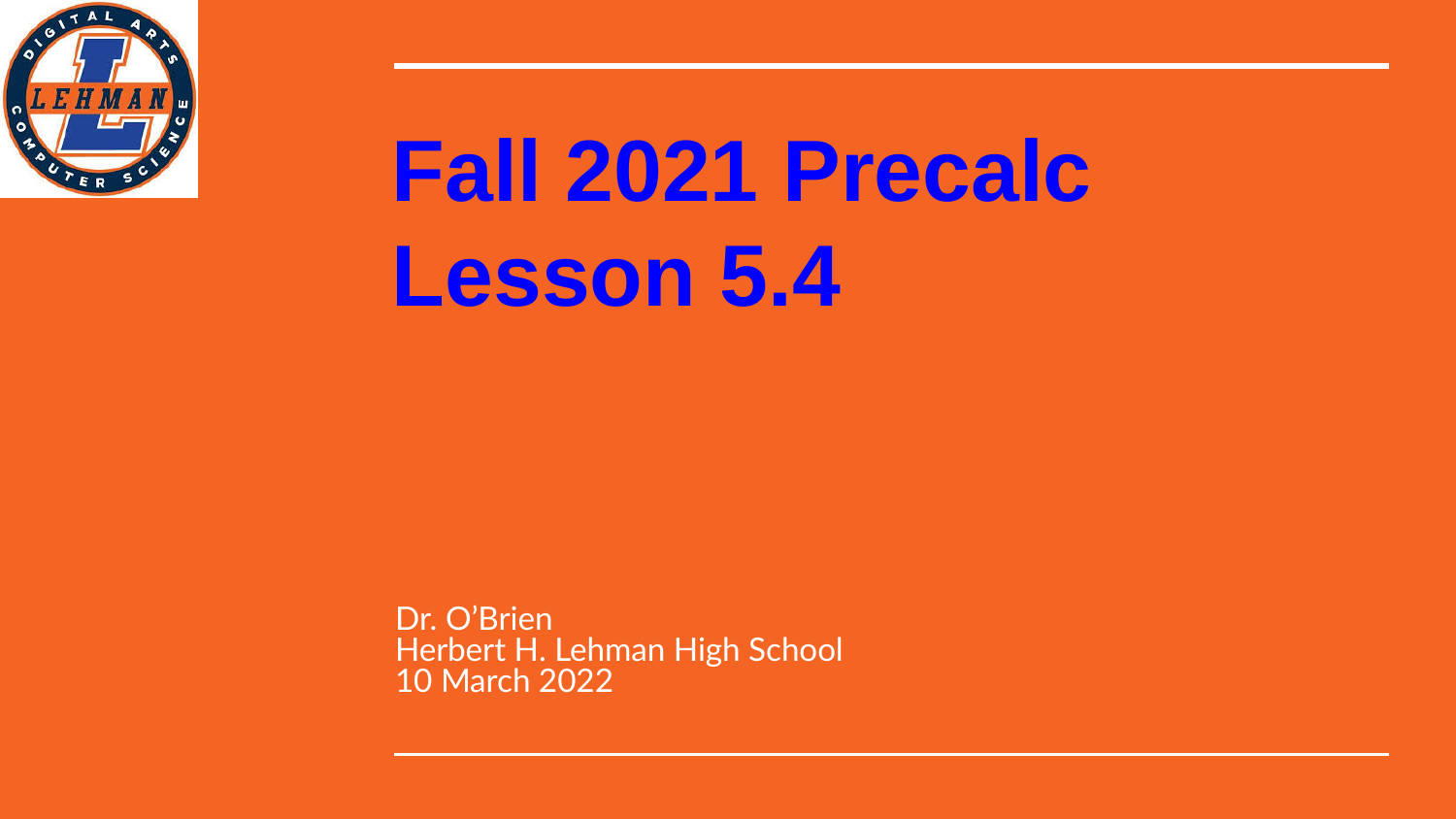

# Fall 2021 Precalc
Lesson 5.4
Dr. O’Brien
Herbert H. Lehman High School
10 March 2022